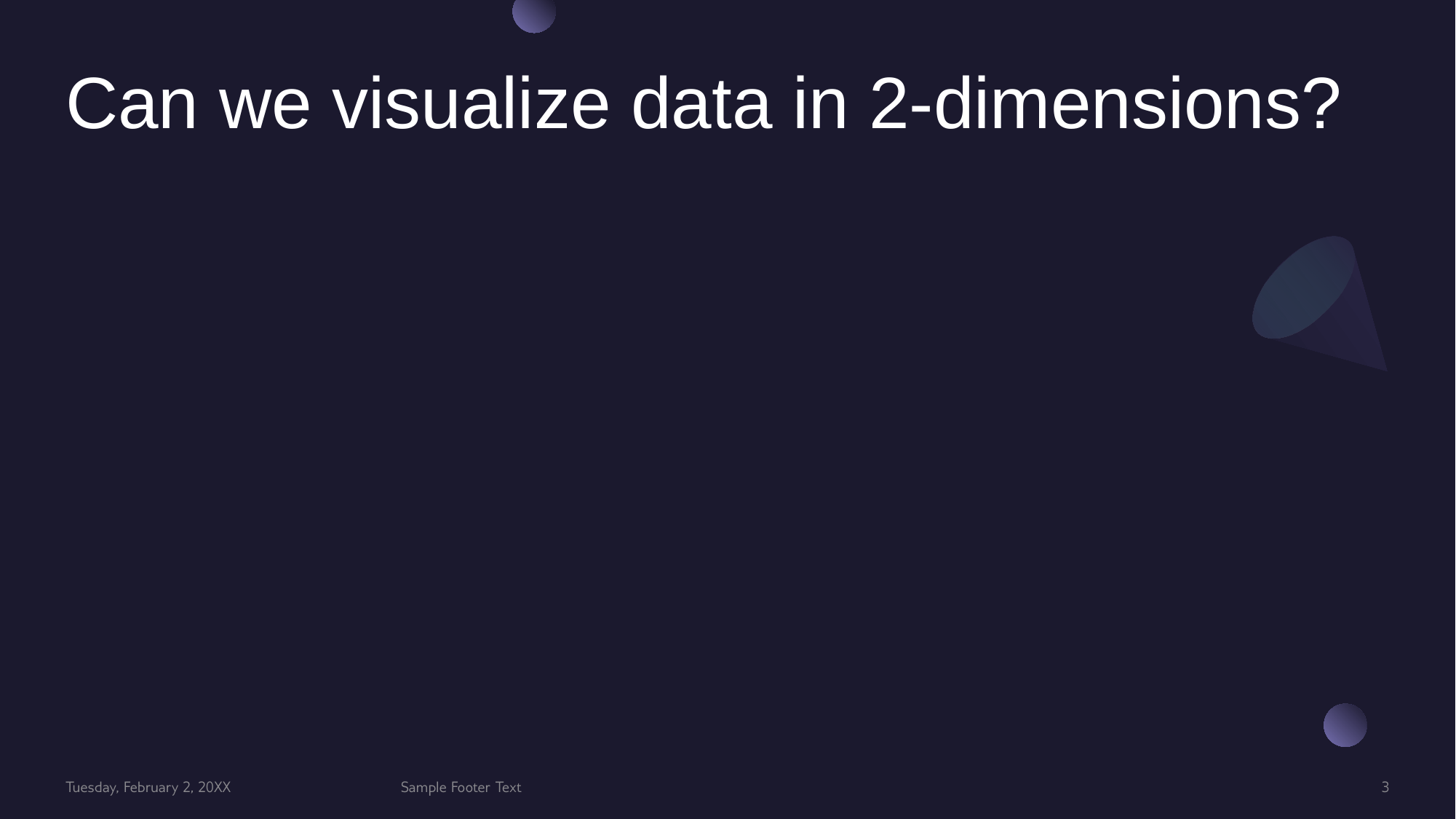

# Can we visualize data in 2-dimensions?

Tuesday, February 2, 20XX
Sample Footer Text
3